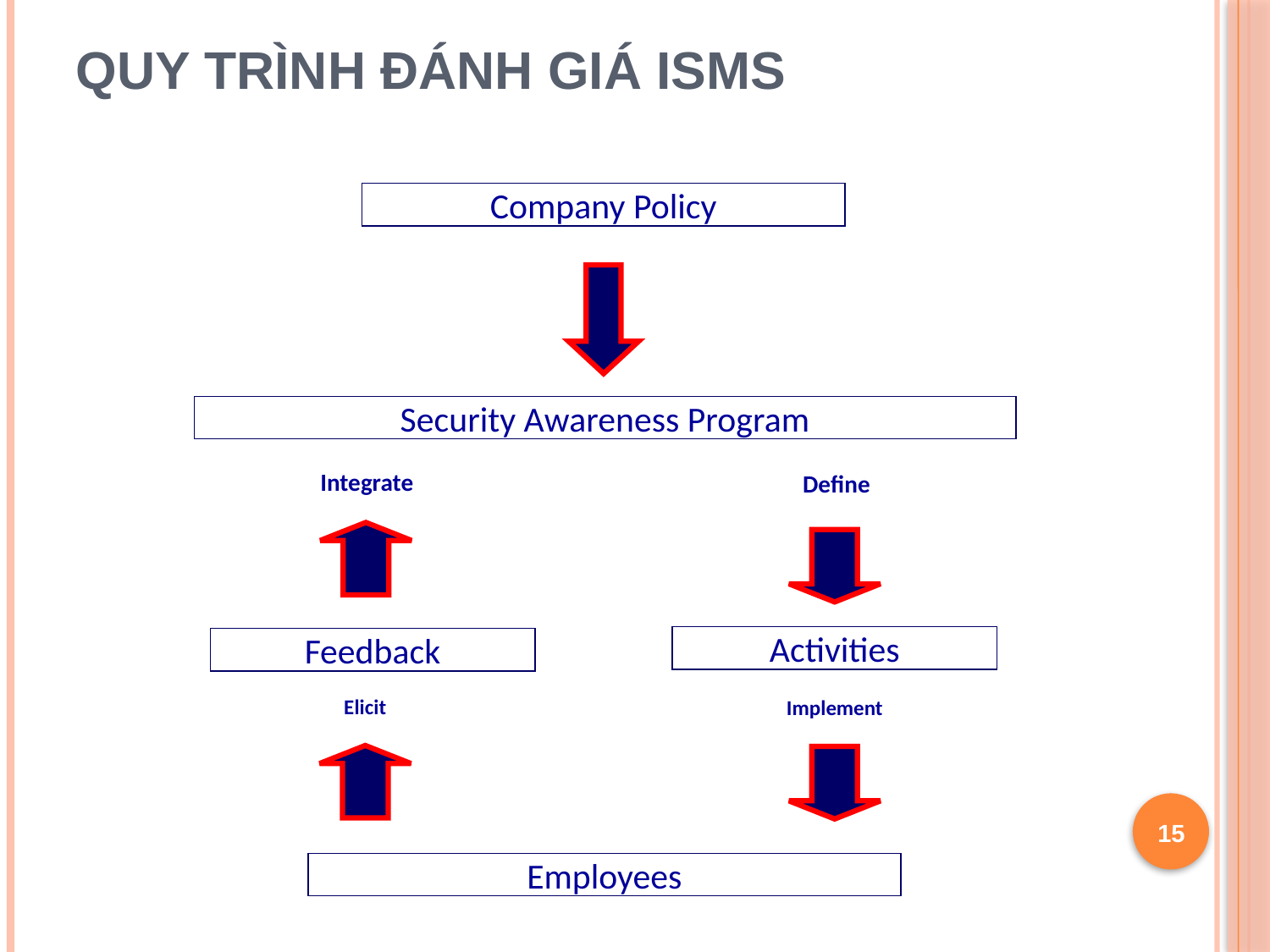

# QUY TRÌNH ĐÁNH GIÁ ISMS
Company Policy

Security Awareness Program
Integrate
Define

Activities
Feedback
Implement
Elicit

Employees
15